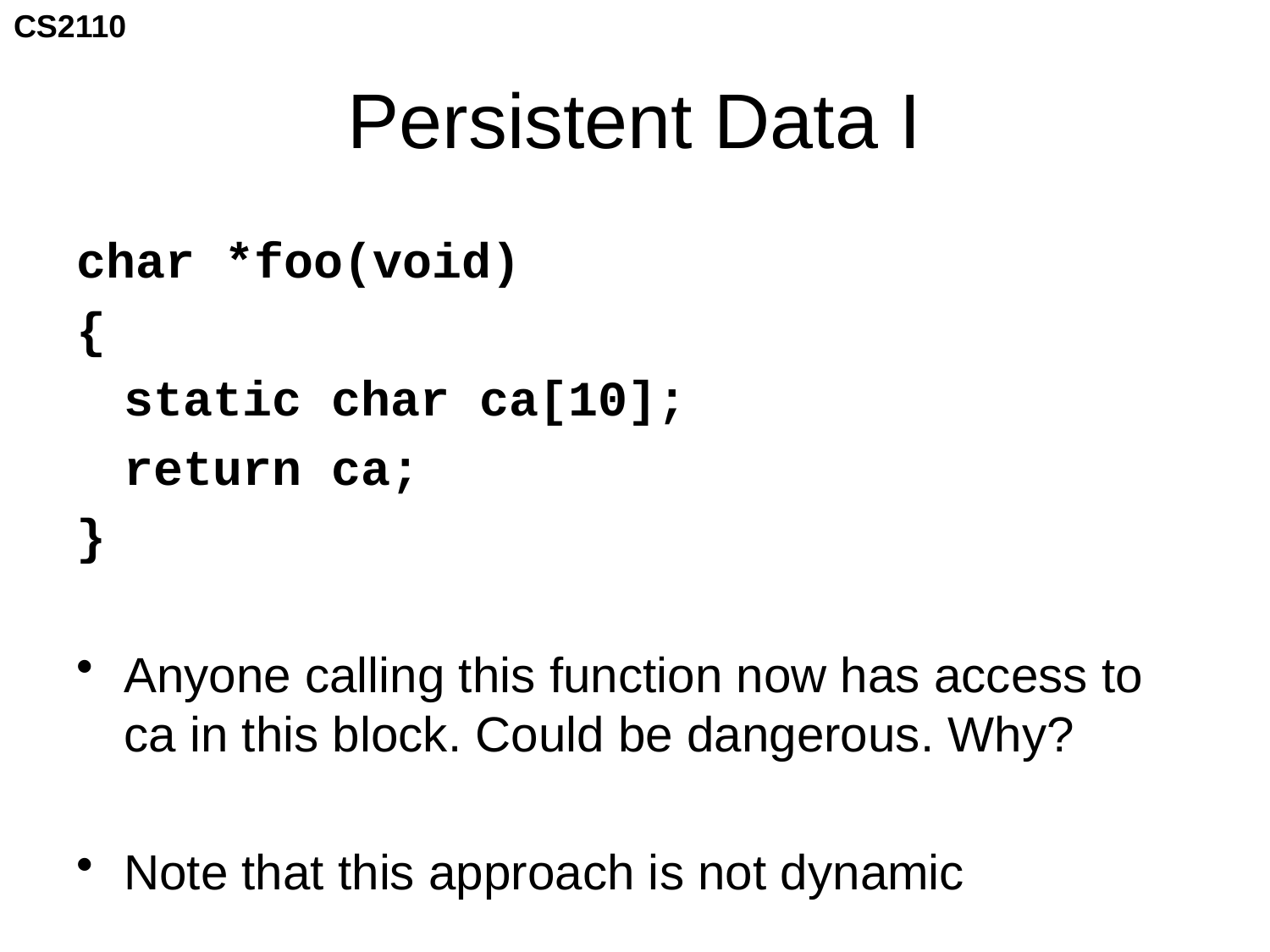

# Persistent Data I
char *foo(void)
{
	static char ca[10];
	return ca;
}

Anyone calling this function now has access to ca in this block. Could be dangerous. Why?

Note that this approach is not dynamic